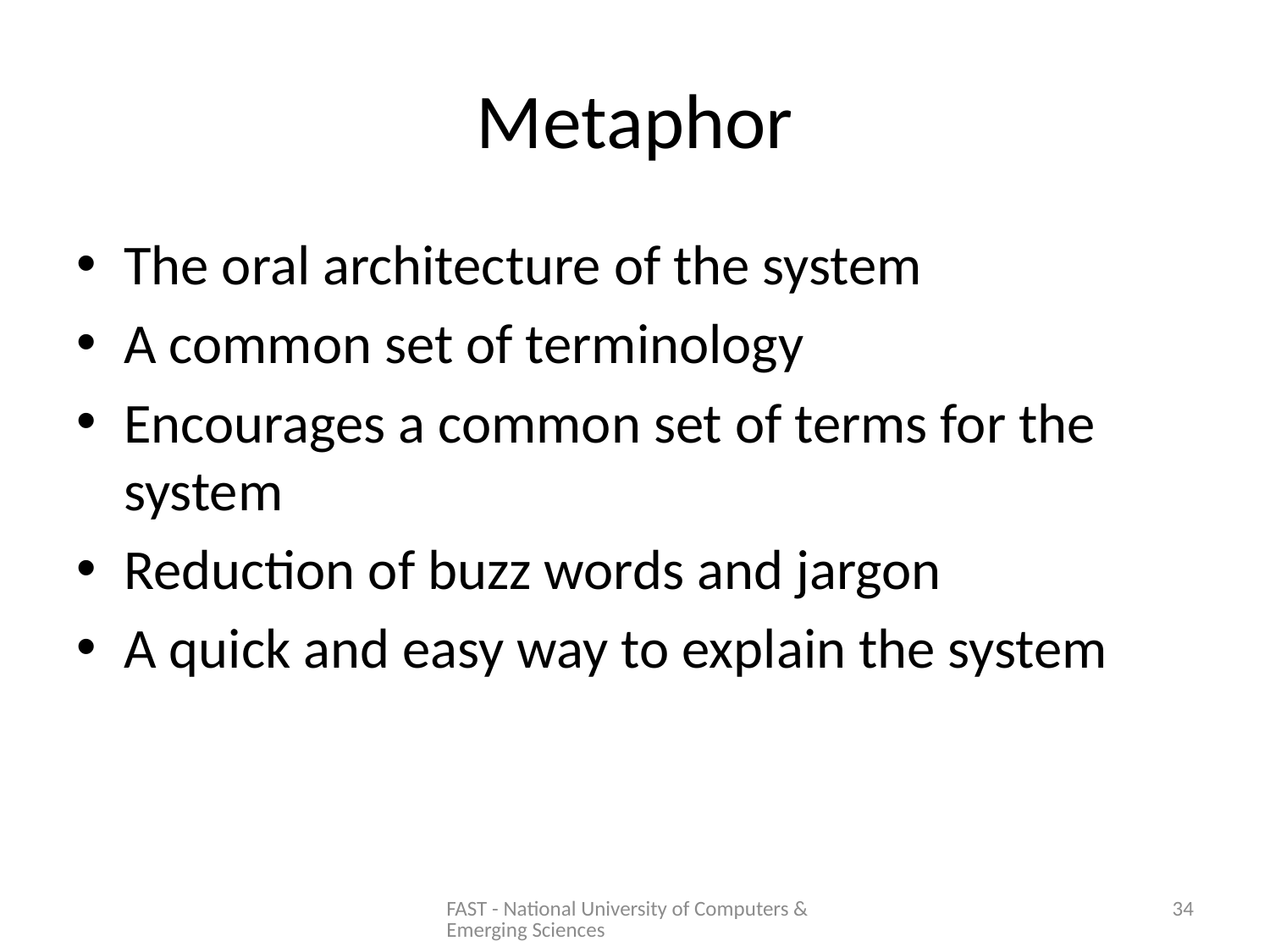

# Metaphor
The oral architecture of the system
A common set of terminology
Encourages a common set of terms for the system
Reduction of buzz words and jargon
A quick and easy way to explain the system

FAST - National University of Computers & Emerging Sciences
34